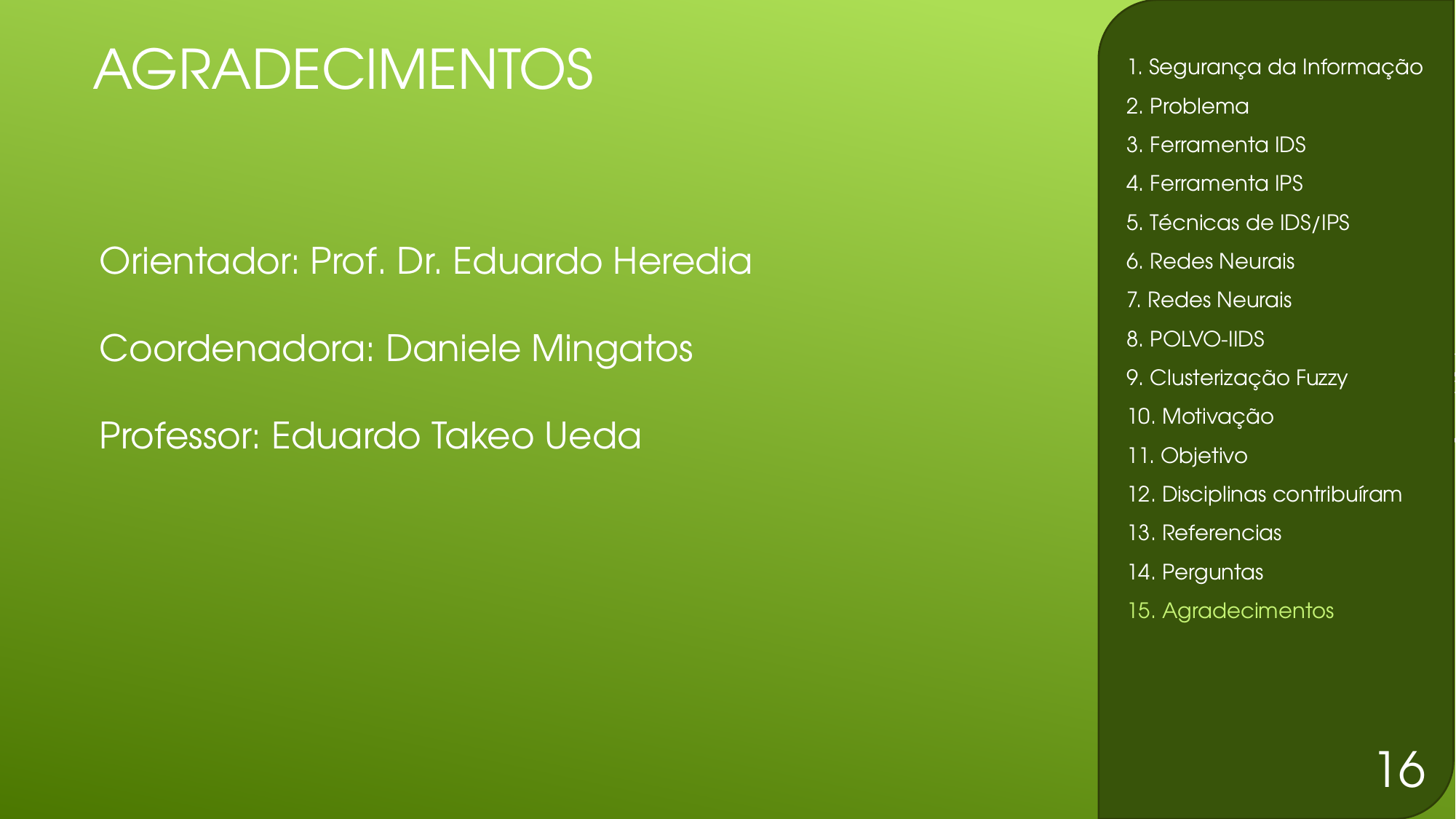

# Agradecimentos
1. Segurança da Informação
2. Problema
3. Ferramenta IDS
4. Ferramenta IPS
5. Técnicas de IDS/IPS
6. Redes Neurais
7. Redes Neurais
8. POLVO-IIDS
9. Clusterização Fuzzy
10. Motivação
11. Objetivo
12. Disciplinas contribuíram
13. Referencias
14. Perguntas
15. Agradecimentos
Orientador: Prof. Dr. Eduardo Heredia

Coordenadora: Daniele Mingatos

Professor: Eduardo Takeo Ueda
16